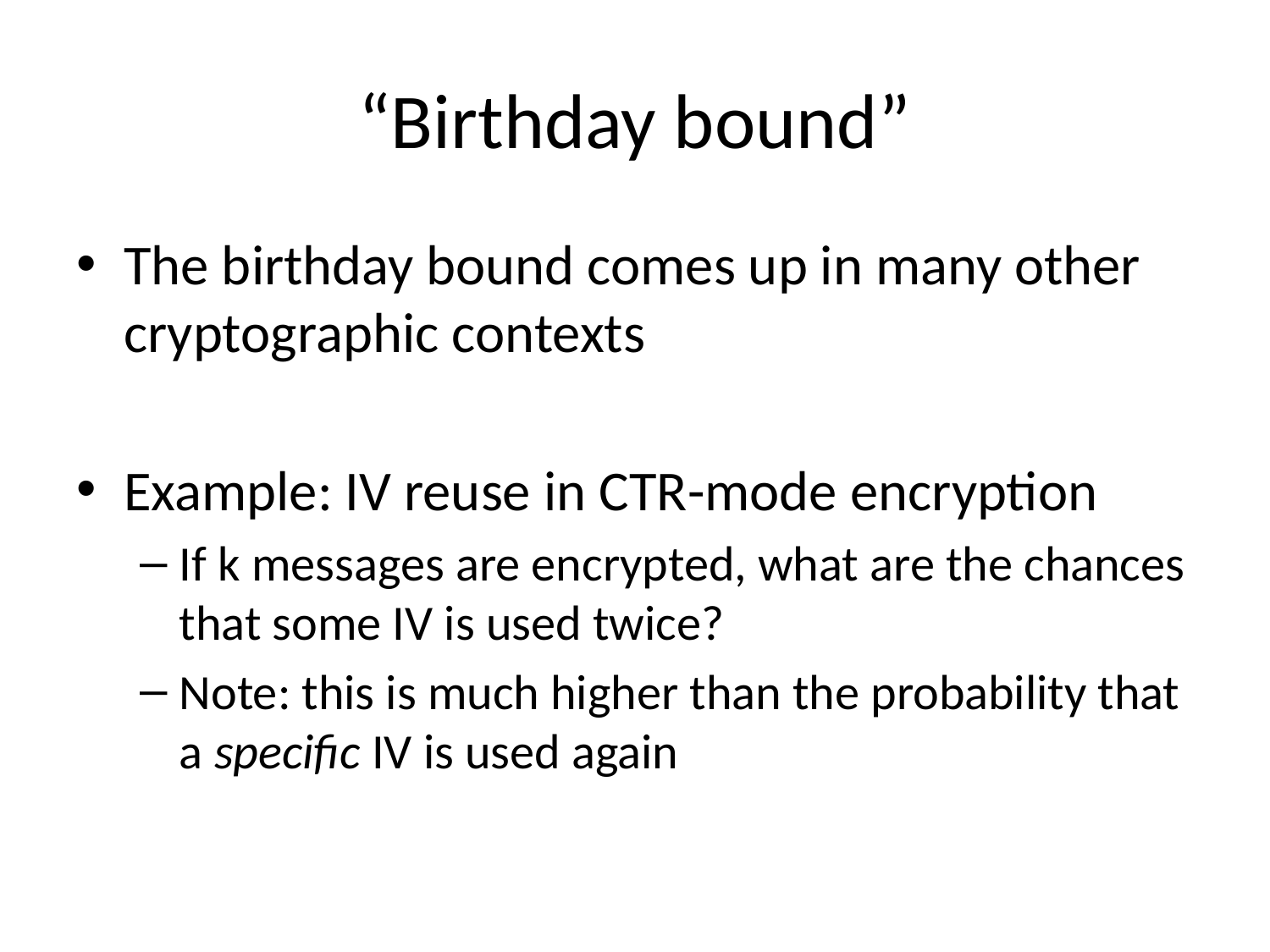

# “Birthday bound”
The birthday bound comes up in many other cryptographic contexts

Example: IV reuse in CTR-mode encryption
If k messages are encrypted, what are the chances that some IV is used twice?
Note: this is much higher than the probability that a specific IV is used again